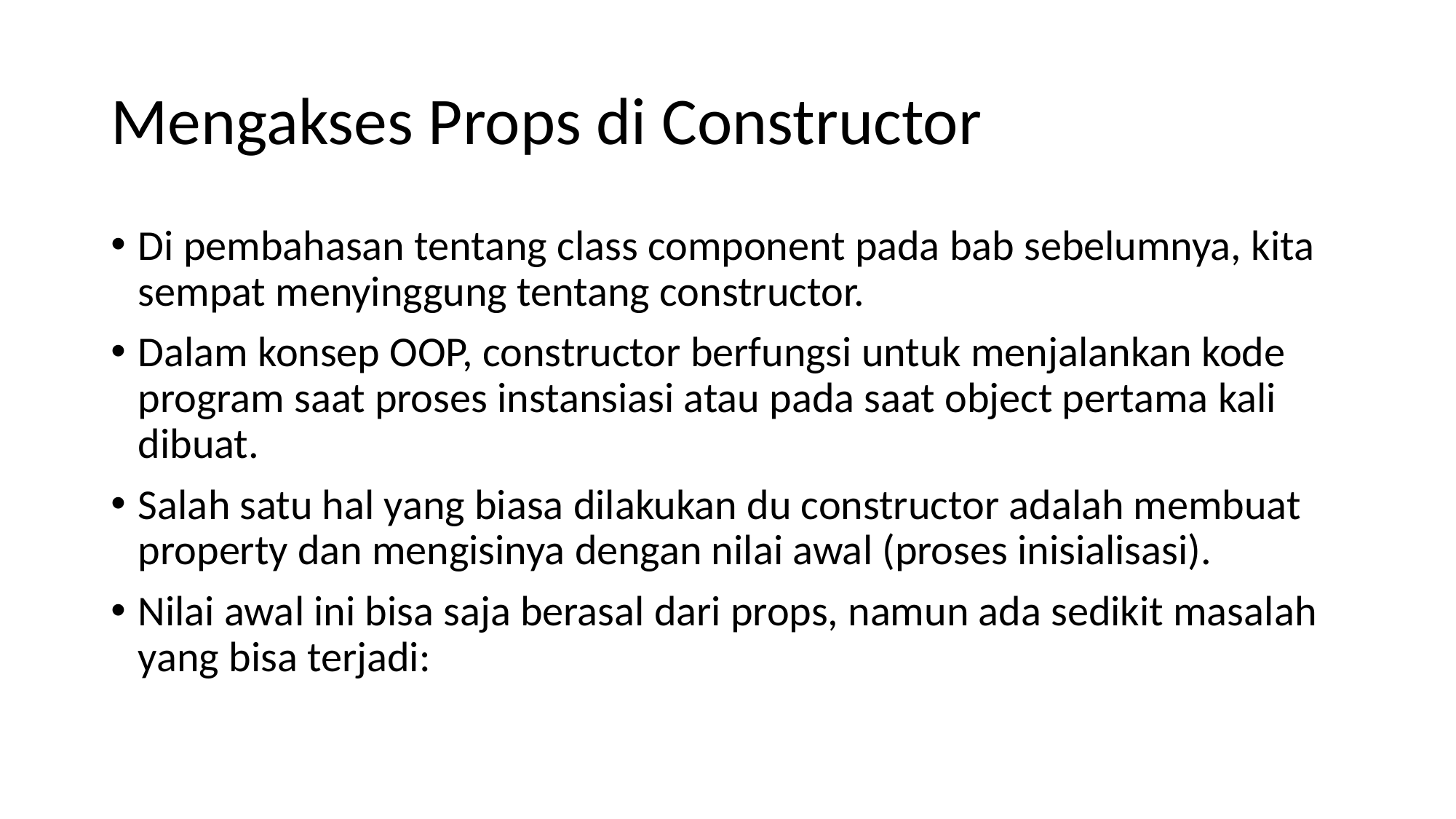

# Mengakses Props di Constructor
Di pembahasan tentang class component pada bab sebelumnya, kita sempat menyinggung tentang constructor.
Dalam konsep OOP, constructor berfungsi untuk menjalankan kode program saat proses instansiasi atau pada saat object pertama kali dibuat.
Salah satu hal yang biasa dilakukan du constructor adalah membuat property dan mengisinya dengan nilai awal (proses inisialisasi).
Nilai awal ini bisa saja berasal dari props, namun ada sedikit masalah yang bisa terjadi: